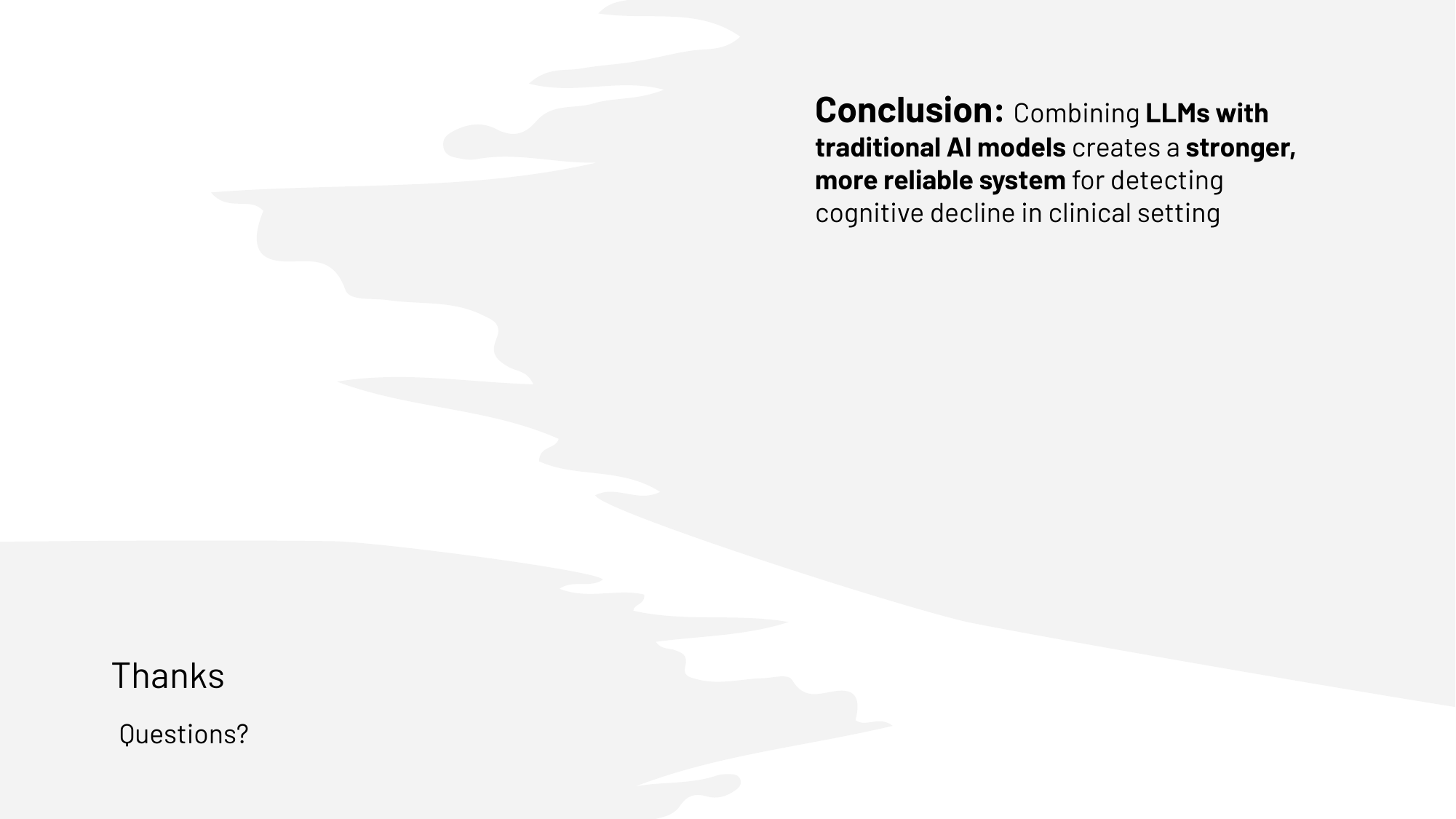

Conclusion: Combining LLMs with traditional AI models creates a stronger, more reliable system for detecting cognitive decline in clinical setting

Thanks
Questions?